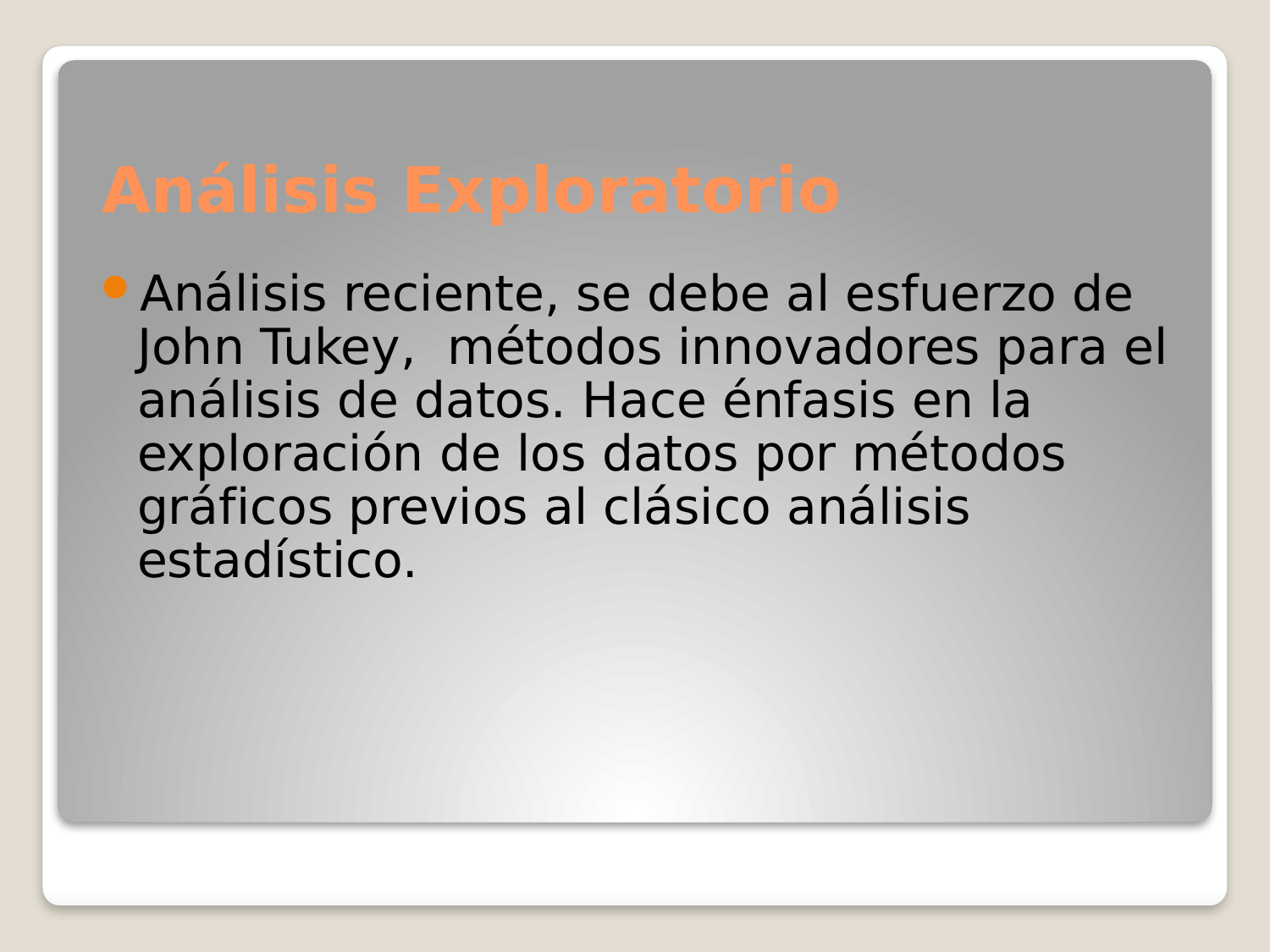

Análisis Exploratorio
Análisis reciente, se debe al esfuerzo de John Tukey,  métodos innovadores para el análisis de datos. Hace énfasis en la exploración de los datos por métodos gráficos previos al clásico análisis estadístico.